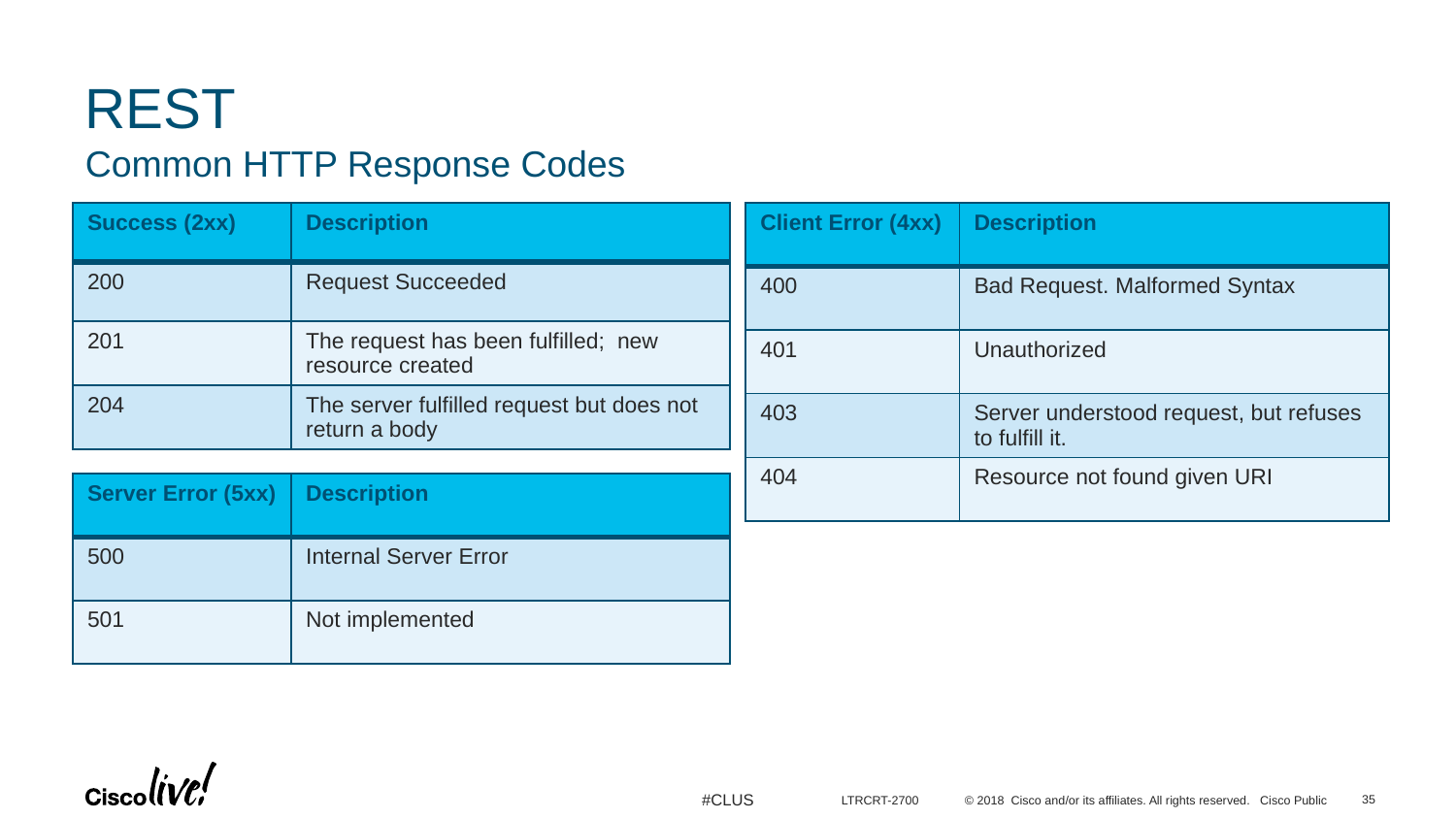

# REST
Common HTTP Response Codes

| Success (2xx) | Description |
| --- | --- |
| 200 | Request Succeeded |
| 201 | The request has been fulfilled; new resource created |
| 204 | The server fulfilled request but does not return a body |
| Client Error (4xx) | Description |
| --- | --- |
| 400 | Bad Request. Malformed Syntax |
| 401 | Unauthorized |
| 403 | Server understood request, but refuses to fulfill it. |
| 404 | Resource not found given URI |
| Server Error (5xx) | Description |
| --- | --- |
| 500 | Internal Server Error |
| 501 | Not implemented |
35
LTRCRT-2700